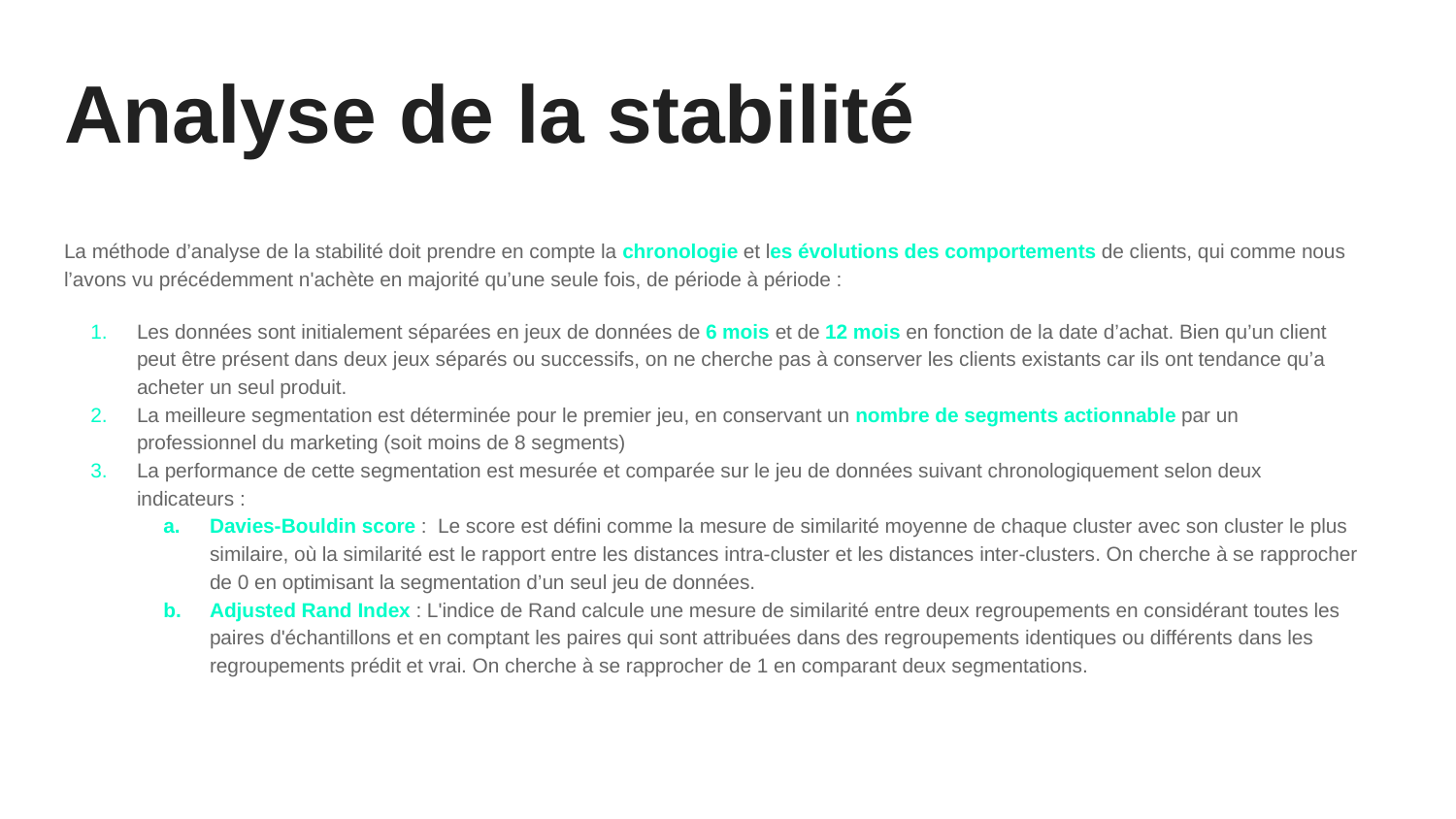

# Analyse de la stabilité
La méthode d’analyse de la stabilité doit prendre en compte la chronologie et les évolutions des comportements de clients, qui comme nous l’avons vu précédemment n'achète en majorité qu’une seule fois, de période à période :
Les données sont initialement séparées en jeux de données de 6 mois et de 12 mois en fonction de la date d’achat. Bien qu’un client peut être présent dans deux jeux séparés ou successifs, on ne cherche pas à conserver les clients existants car ils ont tendance qu’a acheter un seul produit.
La meilleure segmentation est déterminée pour le premier jeu, en conservant un nombre de segments actionnable par un professionnel du marketing (soit moins de 8 segments)
La performance de cette segmentation est mesurée et comparée sur le jeu de données suivant chronologiquement selon deux indicateurs :
Davies-Bouldin score :  Le score est défini comme la mesure de similarité moyenne de chaque cluster avec son cluster le plus similaire, où la similarité est le rapport entre les distances intra-cluster et les distances inter-clusters. On cherche à se rapprocher de 0 en optimisant la segmentation d’un seul jeu de données.
Adjusted Rand Index : L'indice de Rand calcule une mesure de similarité entre deux regroupements en considérant toutes les paires d'échantillons et en comptant les paires qui sont attribuées dans des regroupements identiques ou différents dans les regroupements prédit et vrai. On cherche à se rapprocher de 1 en comparant deux segmentations.